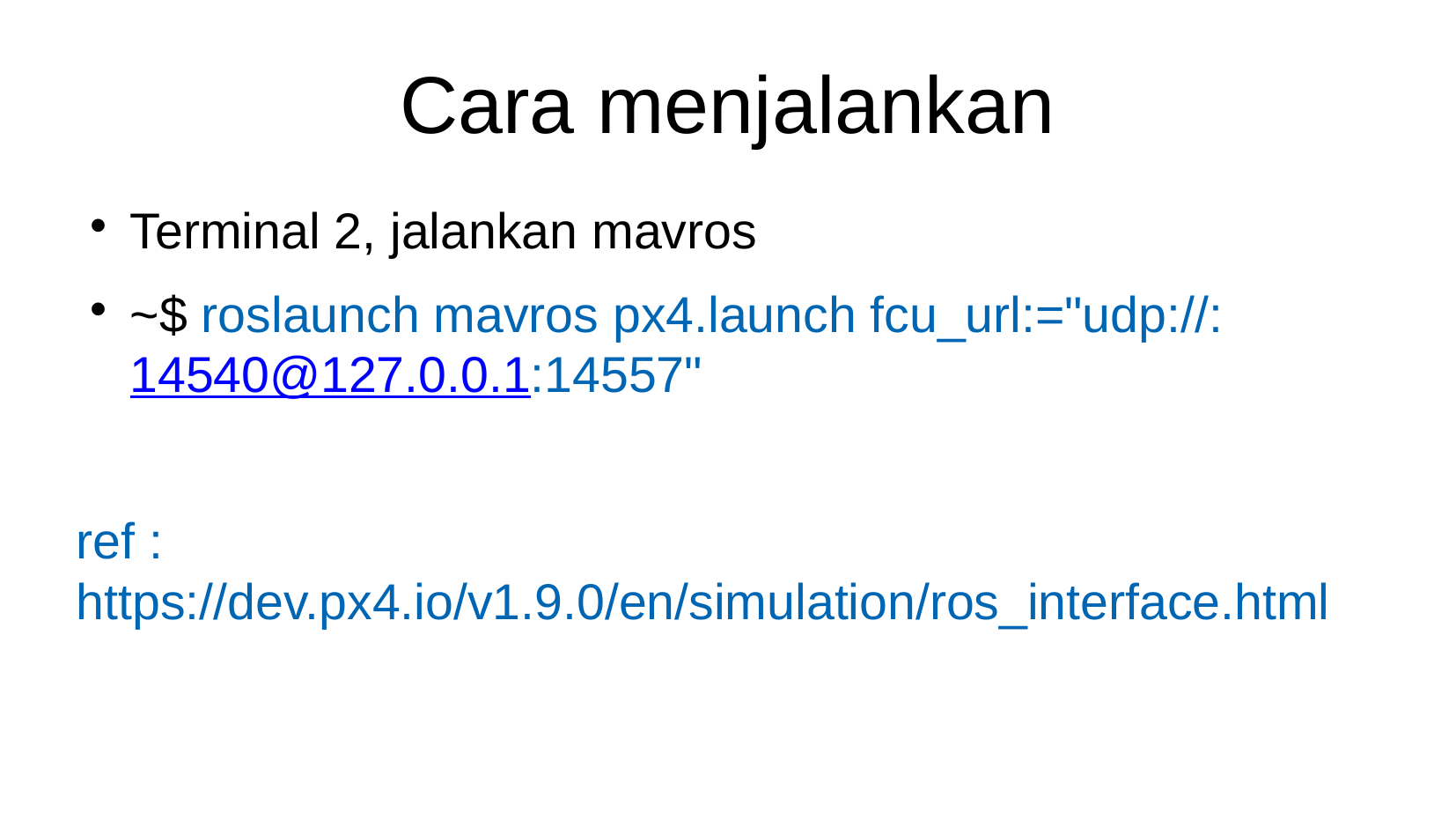

Cara menjalankan
Terminal 2, jalankan mavros
~$ roslaunch mavros px4.launch fcu_url:="udp://:14540@127.0.0.1:14557"

ref : https://dev.px4.io/v1.9.0/en/simulation/ros_interface.html